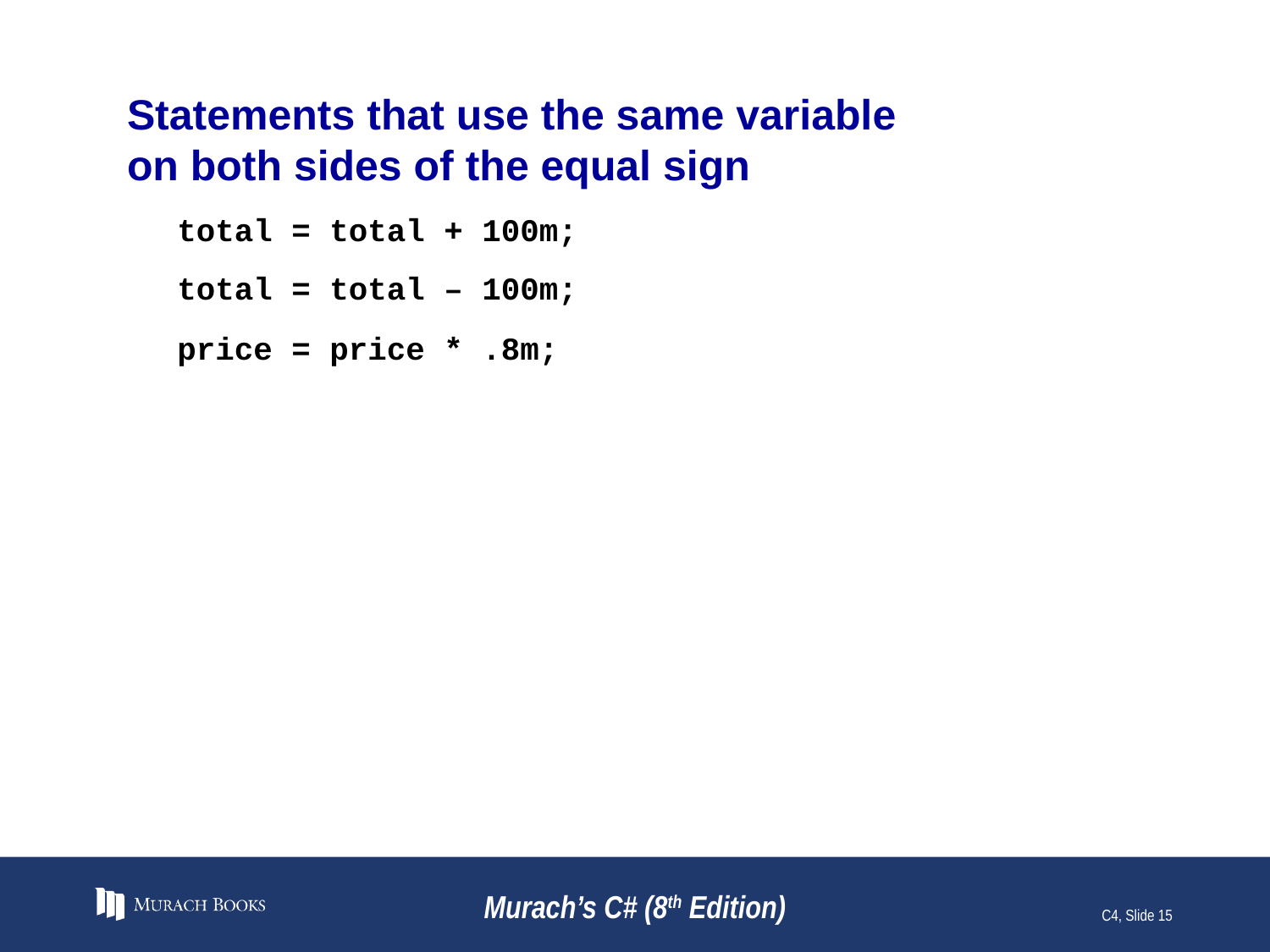

# Statements that use the same variable on both sides of the equal sign
total = total + 100m;
total = total – 100m;
price = price * .8m;

Murach’s C# (8th Edition)

C4, Slide 15